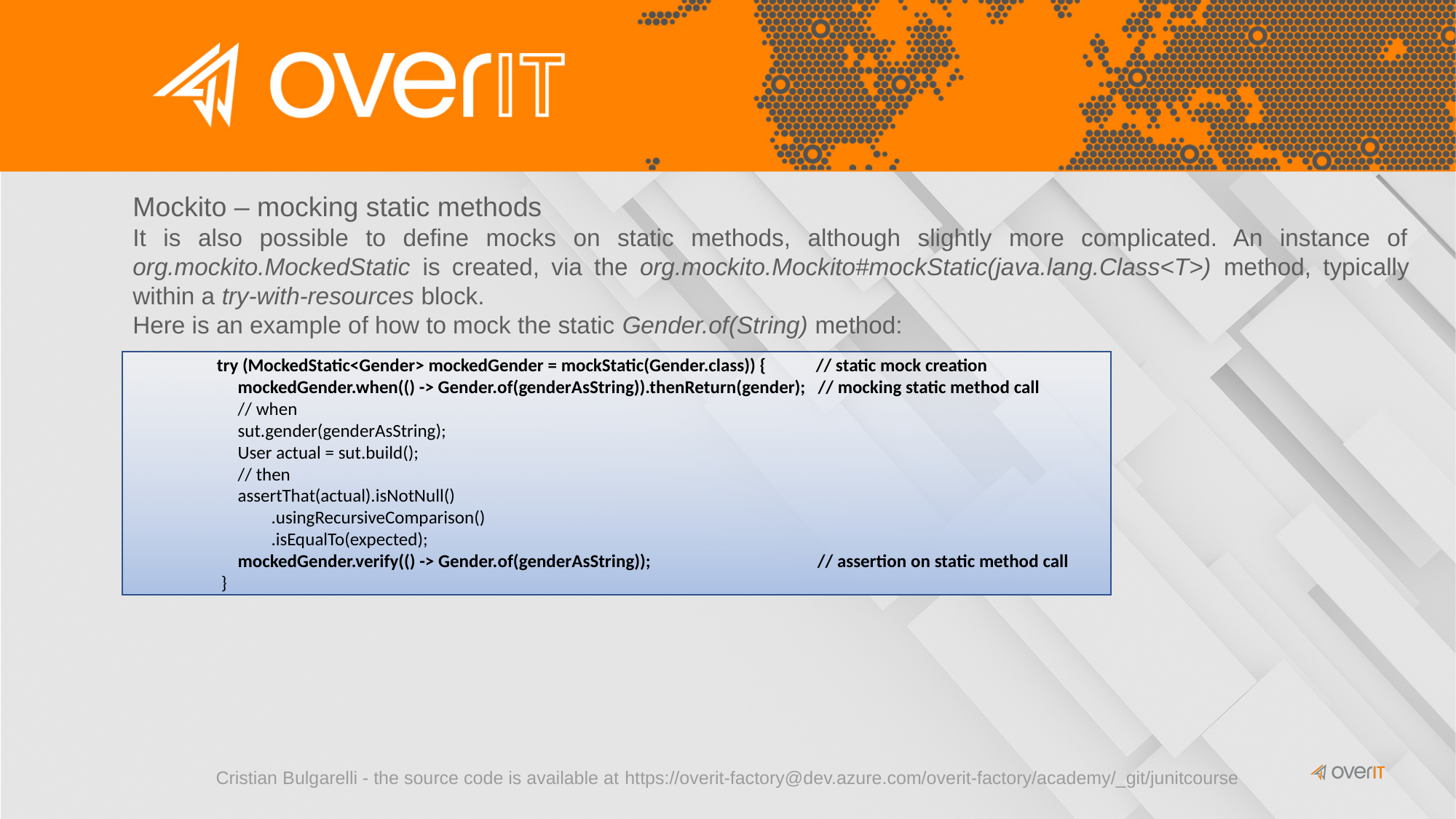

Mockito – mocking static methods
It is also possible to define mocks on static methods, although slightly more complicated. An instance of org.mockito.MockedStatic is created, via the org.mockito.Mockito#mockStatic(java.lang.Class<T>) method, typically within a try-with-resources block.
Here is an example of how to mock the static Gender.of(String) method:
       try (MockedStatic<Gender> mockedGender = mockStatic(Gender.class)) {            // static mock creation
            mockedGender.when(() -> Gender.of(genderAsString)).thenReturn(gender);   // mocking static method call
            // when
            sut.gender(genderAsString);
            User actual = sut.build();
            // then
            assertThat(actual).isNotNull()
                    .usingRecursiveComparison()
                    .isEqualTo(expected);
            mockedGender.verify(() -> Gender.of(genderAsString));                                        // assertion on static method call
        }
Cristian Bulgarelli - the source code is available at https://overit-factory@dev.azure.com/overit-factory/academy/_git/junitcourse